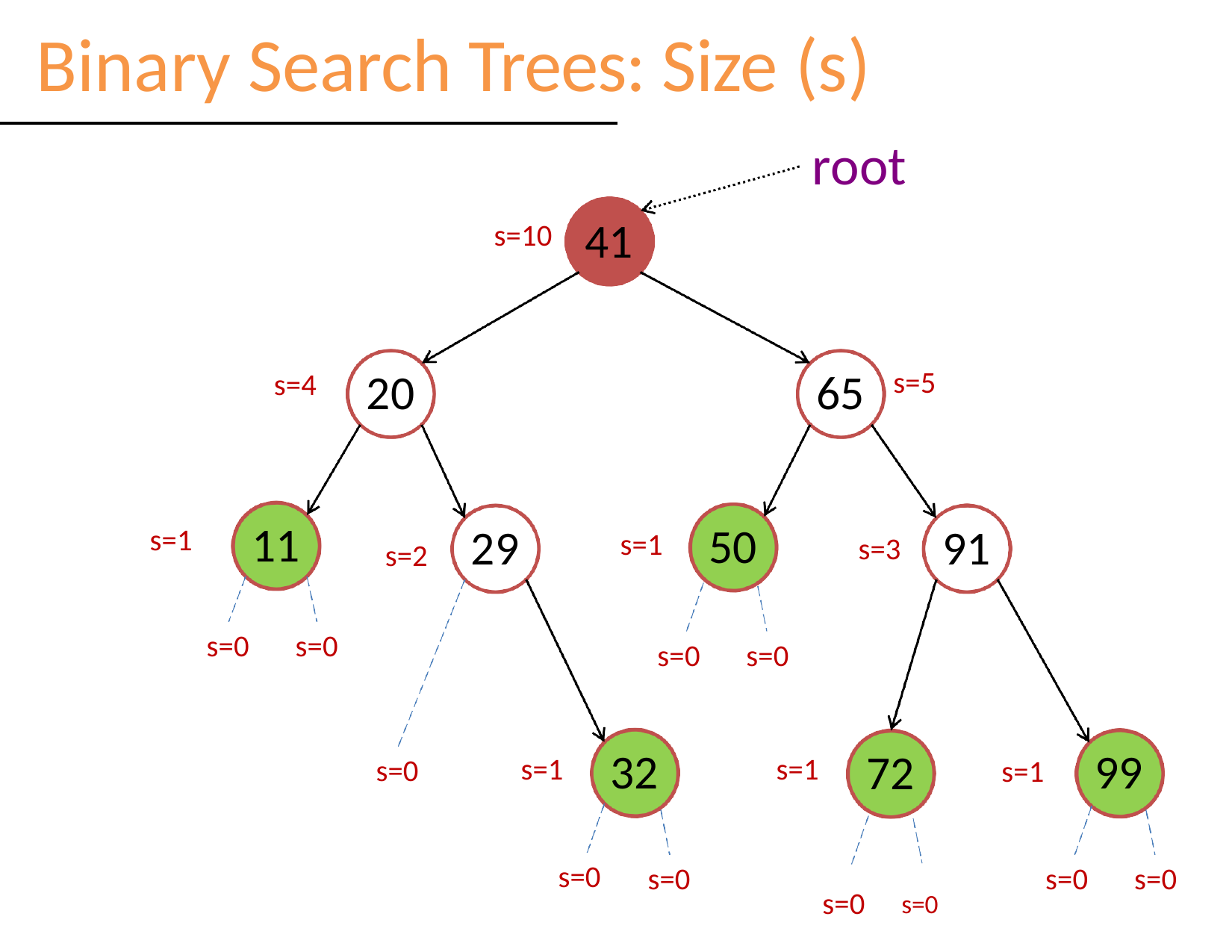

# Binary Search Trees: Size (s)
root

41
s=10
20
65
s=5
s=4
11
50
29
91
s=1
s=1
s=3
s=2
s=0	s=0
s=0	s=0
32
99
72
s=1
s=1
s=0
s=1
s=0
s=0
s=0	s=0
s=0	s=0